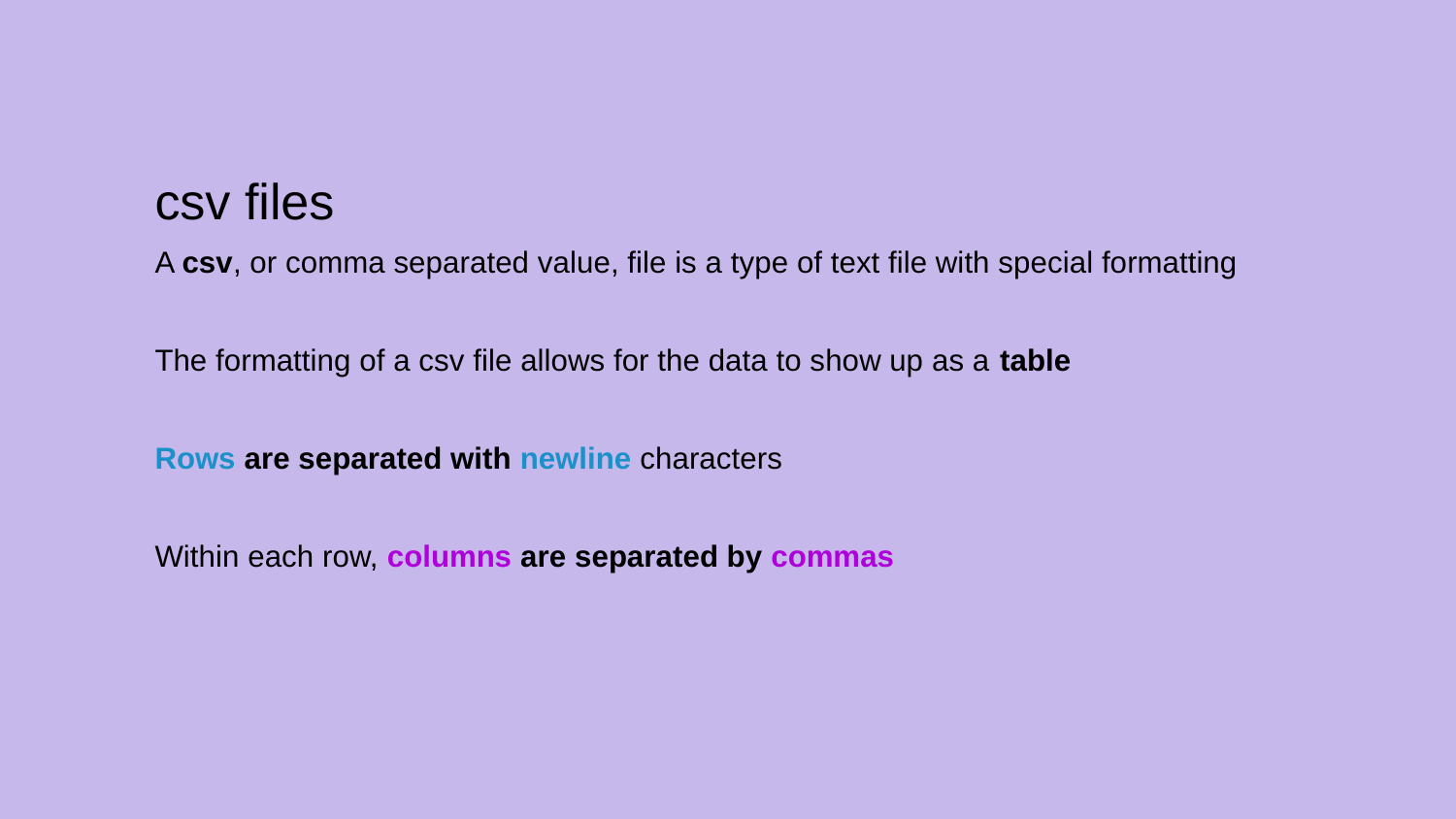

csv files
A csv, or comma separated value, file is a type of text file with special formatting

The formatting of a csv file allows for the data to show up as a table

Rows are separated with newline characters

Within each row, columns are separated by commas